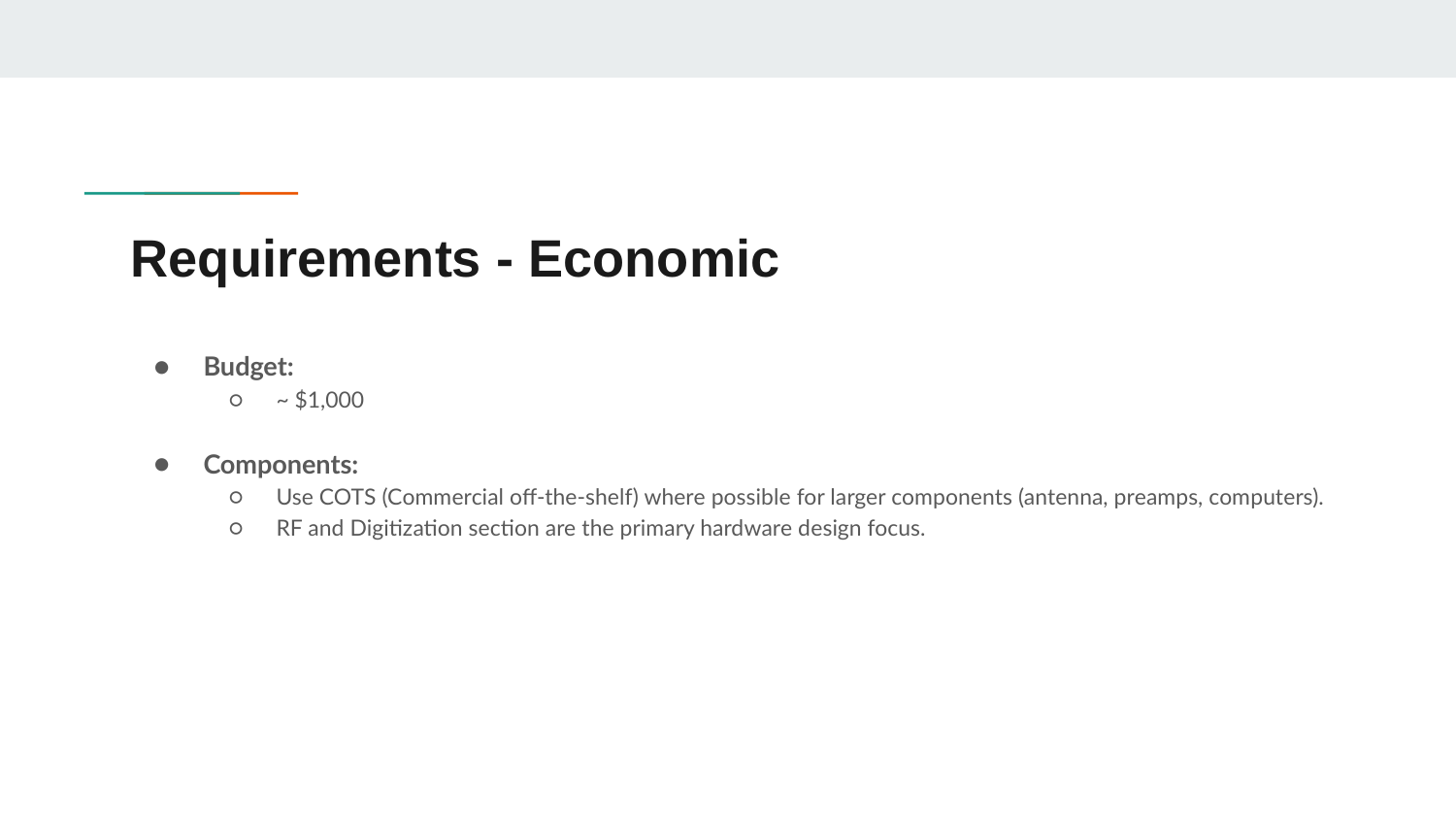

# Requirements - Economic
Budget:
~ $1,000
Components:
Use COTS (Commercial off-the-shelf) where possible for larger components (antenna, preamps, computers).
RF and Digitization section are the primary hardware design focus.